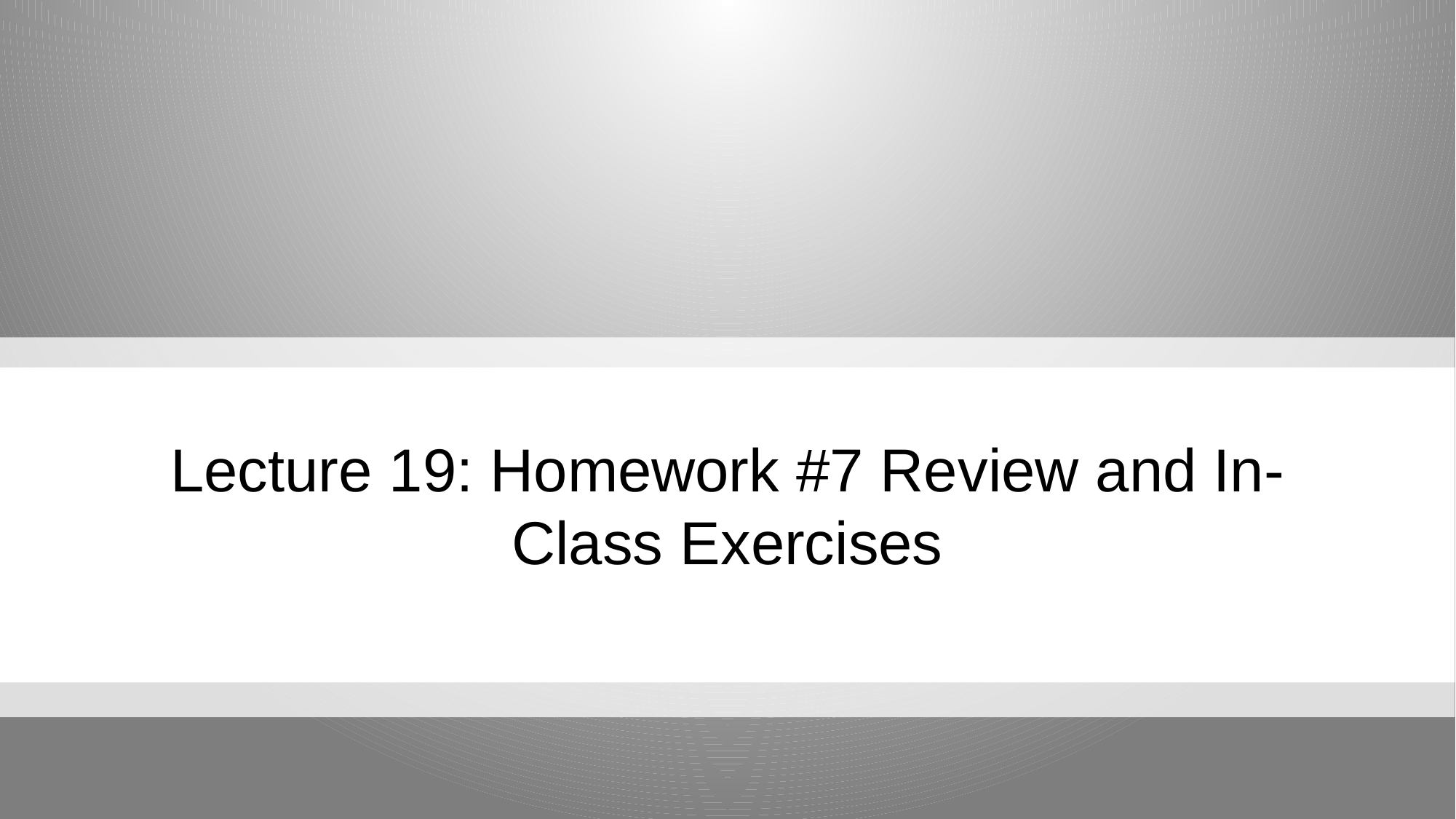

# Lecture 19: Homework #7 Review and In-Class Exercises